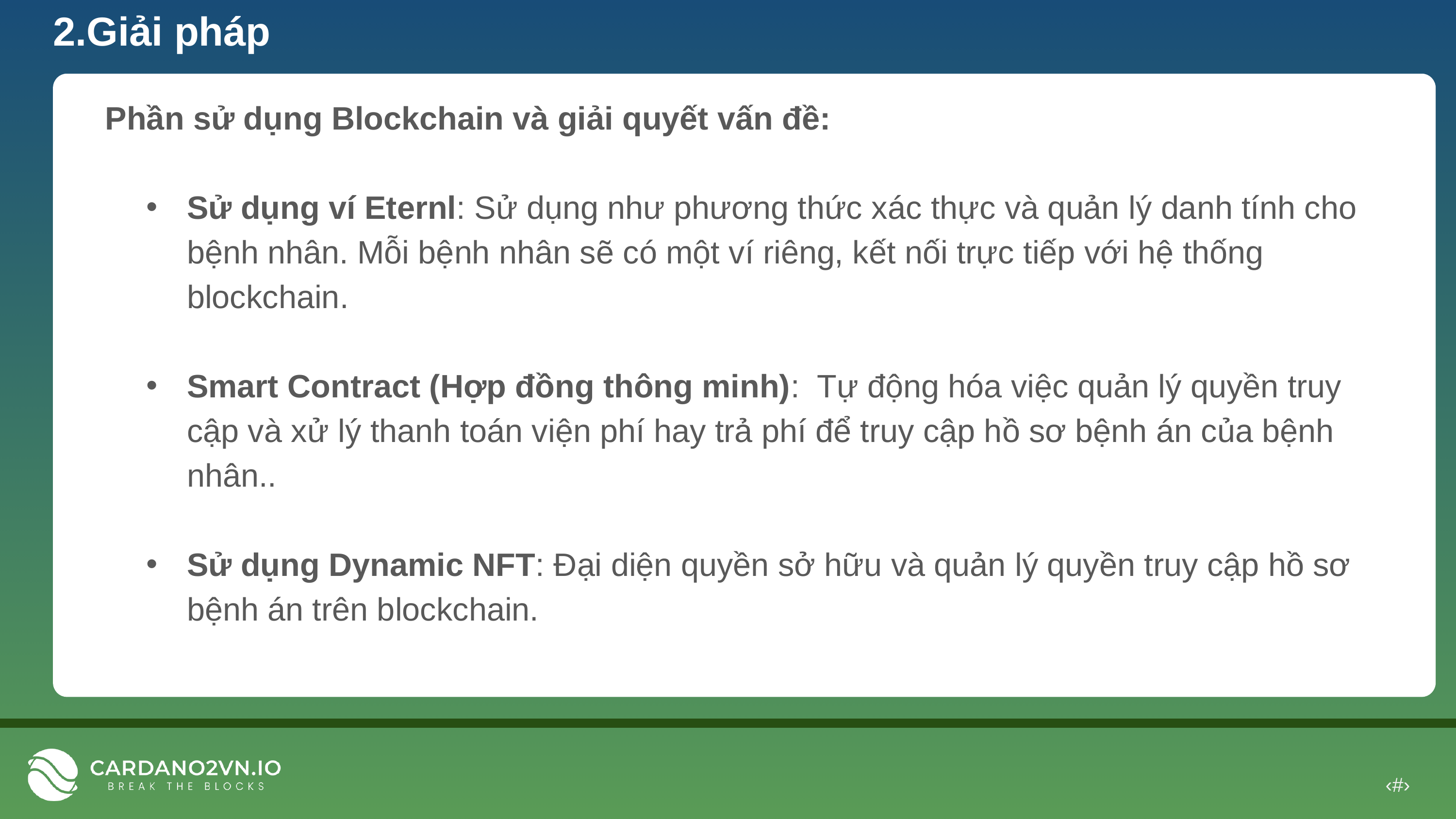

2.Giải pháp

Phần sử dụng Blockchain và giải quyết vấn đề:

Sử dụng ví Eternl: Sử dụng như phương thức xác thực và quản lý danh tính cho bệnh nhân. Mỗi bệnh nhân sẽ có một ví riêng, kết nối trực tiếp với hệ thống blockchain.

Smart Contract (Hợp đồng thông minh):  Tự động hóa việc quản lý quyền truy cập và xử lý thanh toán viện phí hay trả phí để truy cập hồ sơ bệnh án của bệnh nhân..

Sử dụng Dynamic NFT: Đại diện quyền sở hữu và quản lý quyền truy cập hồ sơ bệnh án trên blockchain.

‹#›